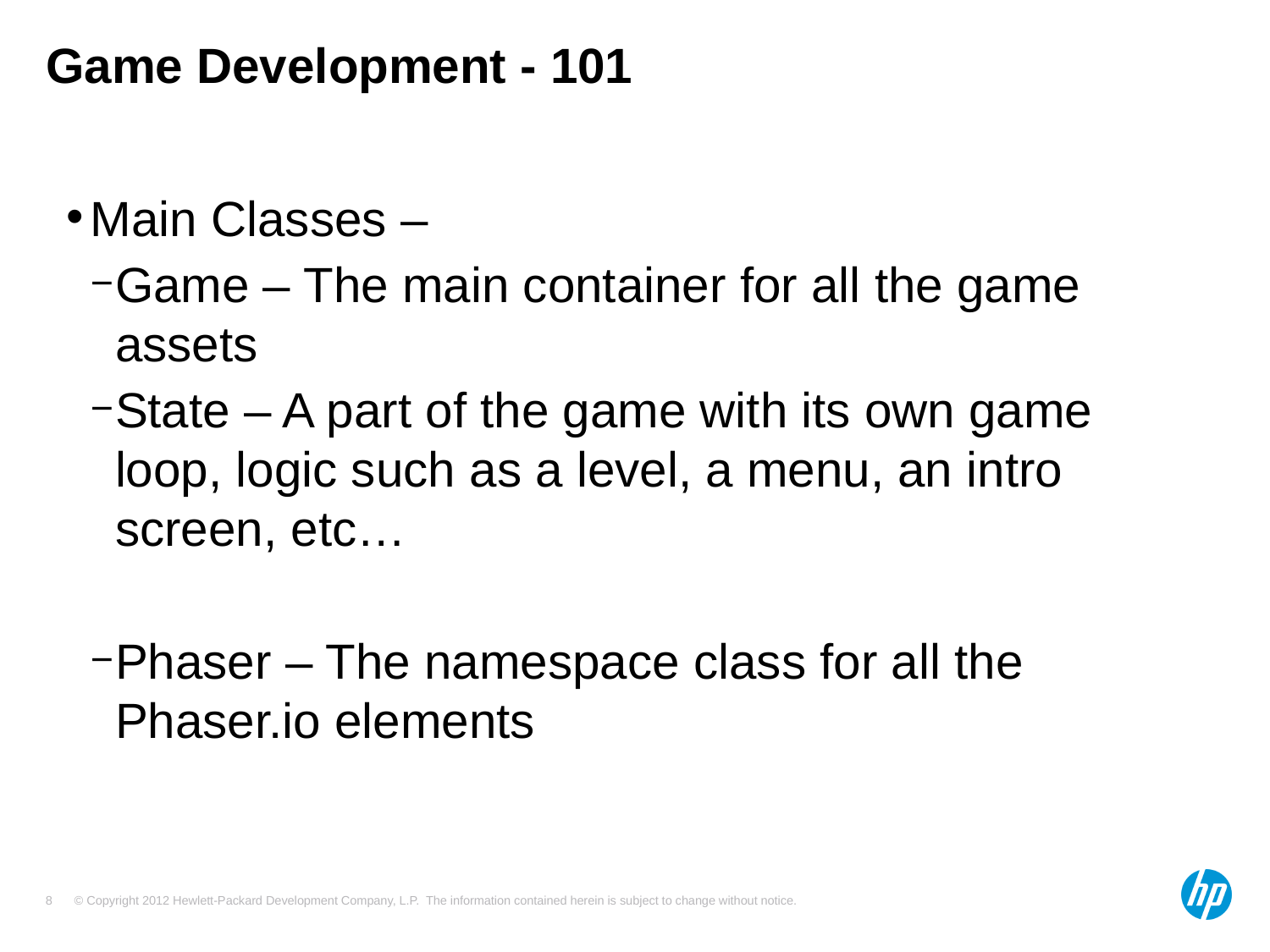

# Game Development - 101

Main Classes –
Game – The main container for all the game assets
State – A part of the game with its own game loop, logic such as a level, a menu, an intro screen, etc…

Phaser – The namespace class for all the Phaser.io elements